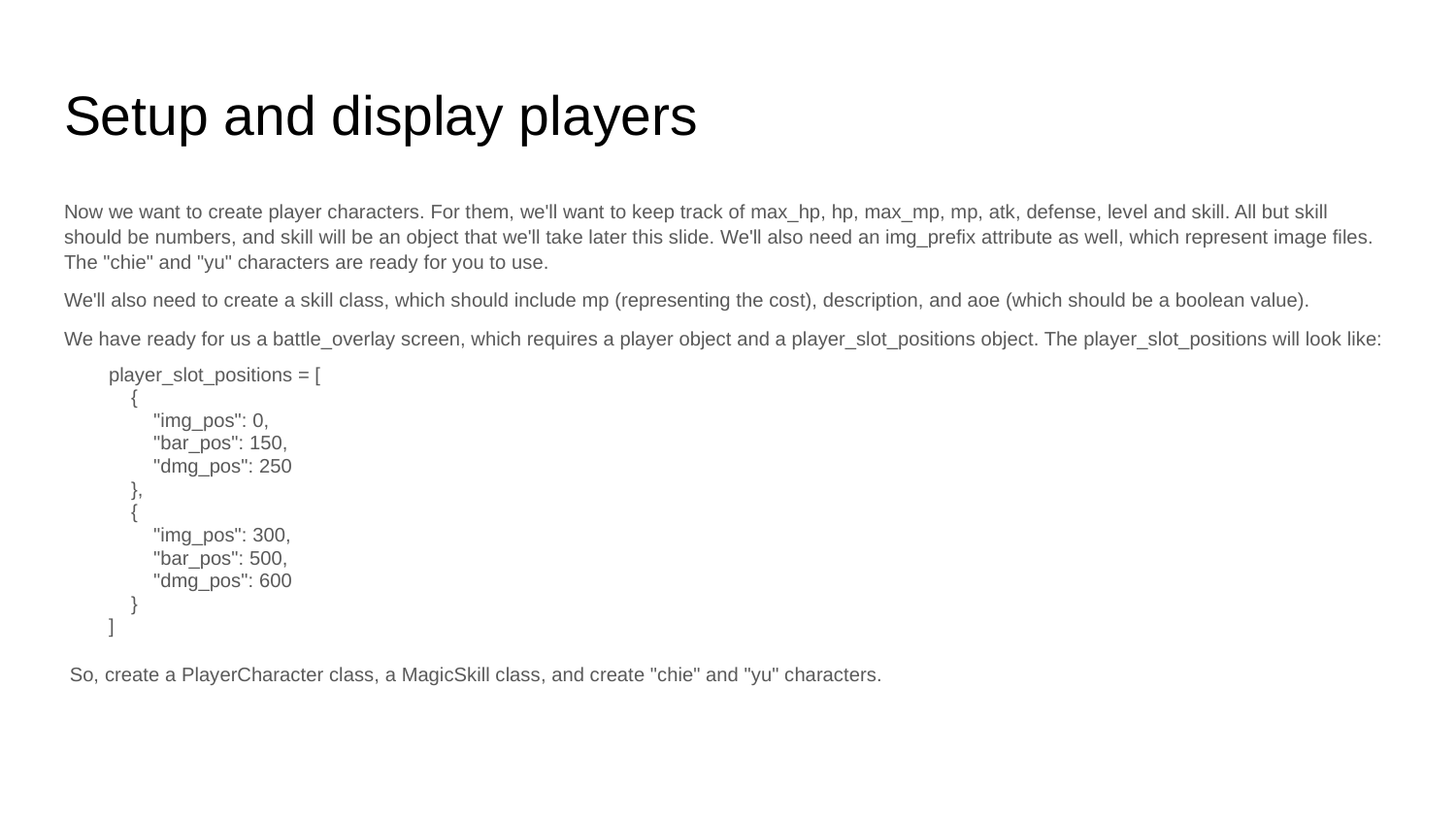

# Setup and display players
Now we want to create player characters. For them, we'll want to keep track of max_hp, hp, max_mp, mp, atk, defense, level and skill. All but skill should be numbers, and skill will be an object that we'll take later this slide. We'll also need an img_prefix attribute as well, which represent image files. The "chie" and "yu" characters are ready for you to use.
We'll also need to create a skill class, which should include mp (representing the cost), description, and aoe (which should be a boolean value).
We have ready for us a battle_overlay screen, which requires a player object and a player_slot_positions object. The player_slot_positions will look like:
        player_slot_positions = [
            {
                "img_pos": 0,
                "bar_pos": 150,
                "dmg_pos": 250
            },
            {
                "img_pos": 300,
                "bar_pos": 500,
                "dmg_pos": 600
            }
        ]

 So, create a PlayerCharacter class, a MagicSkill class, and create "chie" and "yu" characters.